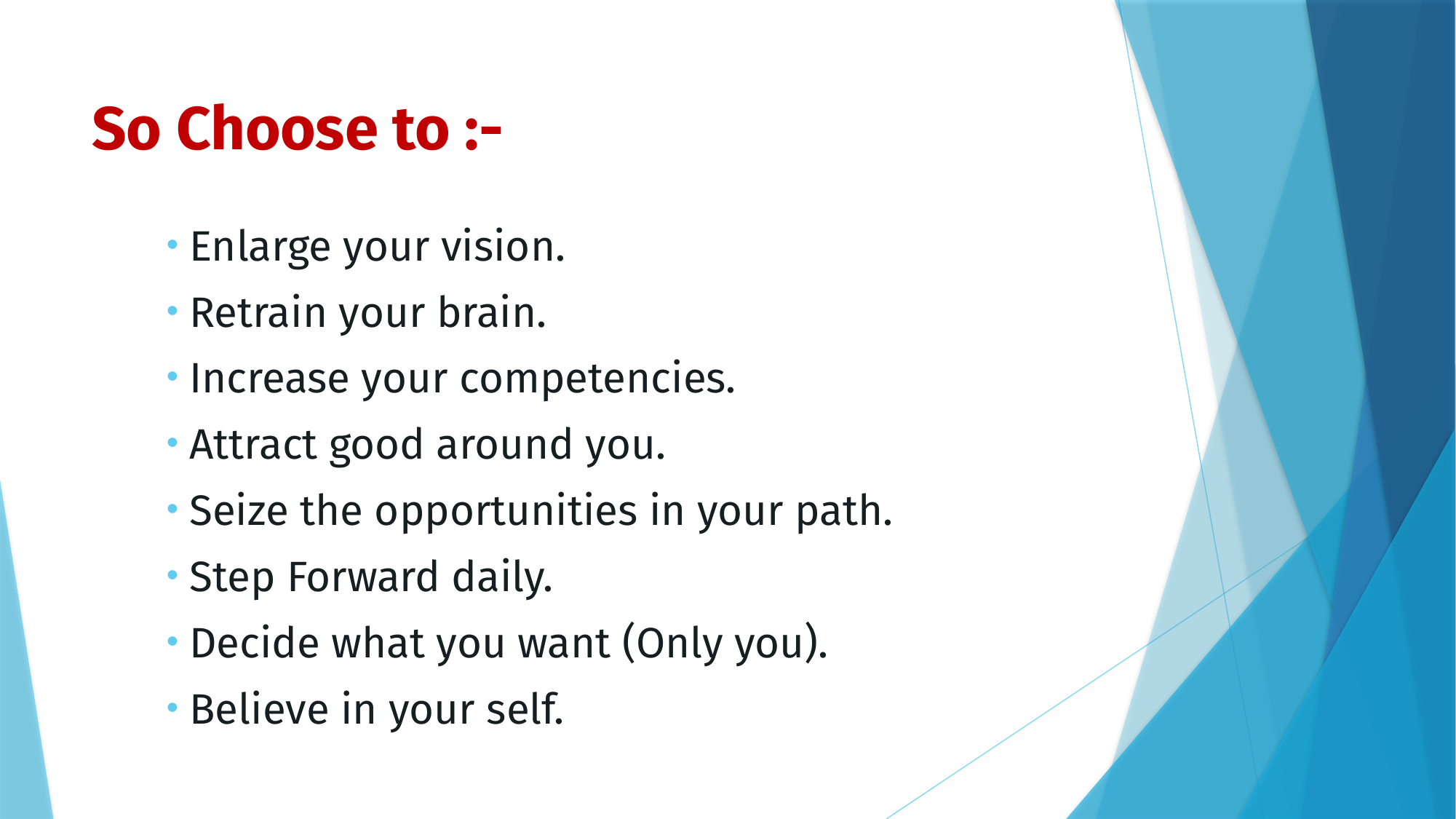

# So Choose to :-
 Enlarge your vision.
 Retrain your brain.
 Increase your competencies.
 Attract good around you.
 Seize the opportunities in your path.
 Step Forward daily.
 Decide what you want (Only you).
 Believe in your self.